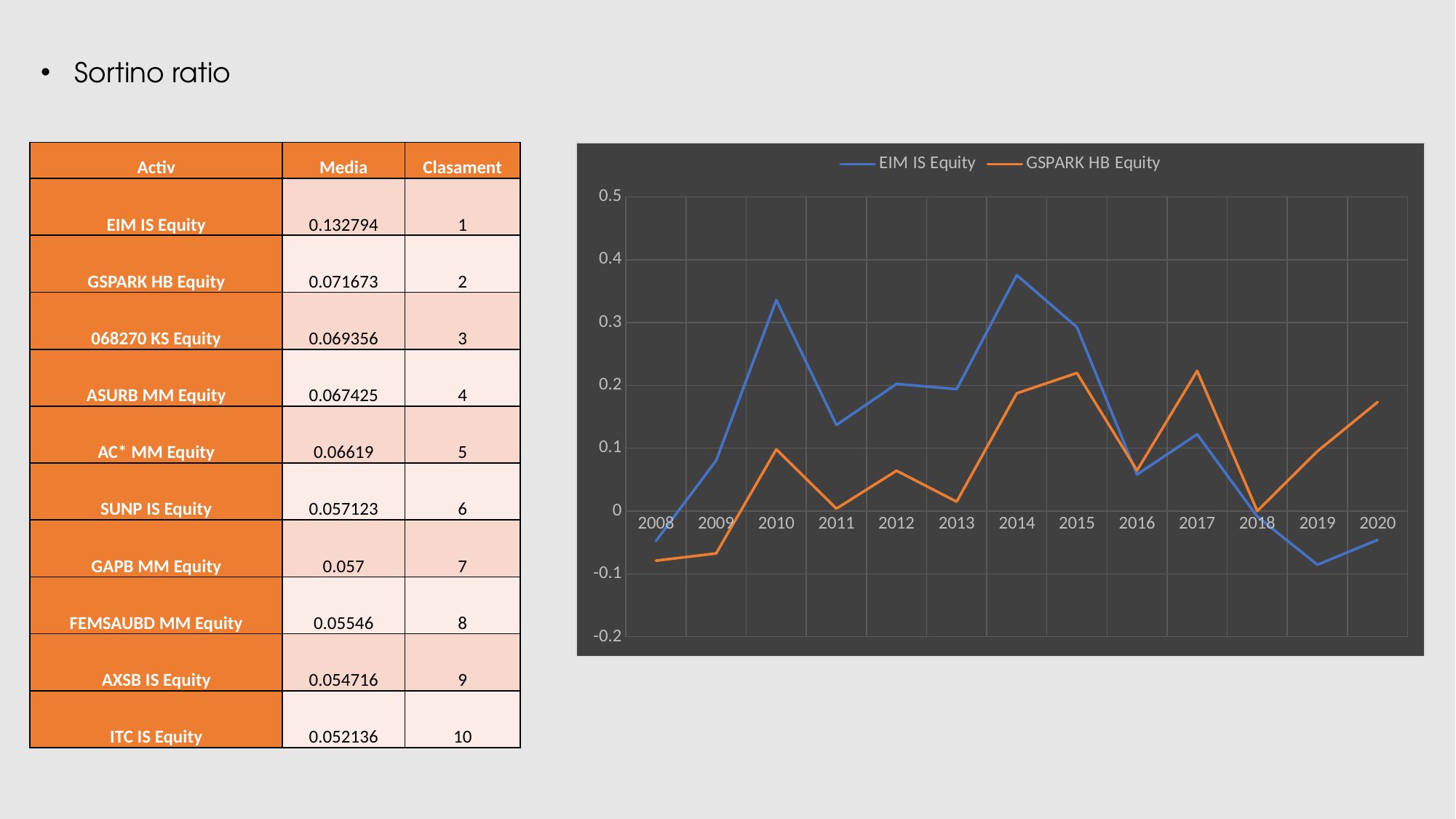

Sortino ratio
| Activ | Media | Clasament |
| --- | --- | --- |
| EIM IS Equity | 0.132794 | 1 |
| GSPARK HB Equity | 0.071673 | 2 |
| 068270 KS Equity | 0.069356 | 3 |
| ASURB MM Equity | 0.067425 | 4 |
| AC\* MM Equity | 0.06619 | 5 |
| SUNP IS Equity | 0.057123 | 6 |
| GAPB MM Equity | 0.057 | 7 |
| FEMSAUBD MM Equity | 0.05546 | 8 |
| AXSB IS Equity | 0.054716 | 9 |
| ITC IS Equity | 0.052136 | 10 |

### Chart

| Category |  |  |
|---|---|---|
| 2008 | -0.04746303921805422 | -0.07888671660447587 |
| 2009 | 0.08040284055598905 | -0.06739892041624555 |
| 2010 | 0.3357831750519386 | 0.09823032302377731 |
| 2011 | 0.13694332798157666 | 0.0039270790327306975 |
| 2012 | 0.20238558227520648 | 0.0642665021461862 |
| 2013 | 0.19410309176848917 | 0.015014863866244602 |
| 2014 | 0.37545735733228025 | 0.18744442229127217 |
| 2015 | 0.29260017274782735 | 0.21977970172791222 |
| 2016 | 0.05819134082639303 | 0.06468062284090499 |
| 2017 | 0.12232779854217077 | 0.22322134200638932 |
| 2018 | -0.008689400343111548 | 0.00018080684917644562 |
| 2019 | -0.08533059174965267 | 0.09522984931659108 |
| 2020 | -0.0458477415464127 | 0.17344644357640462 |